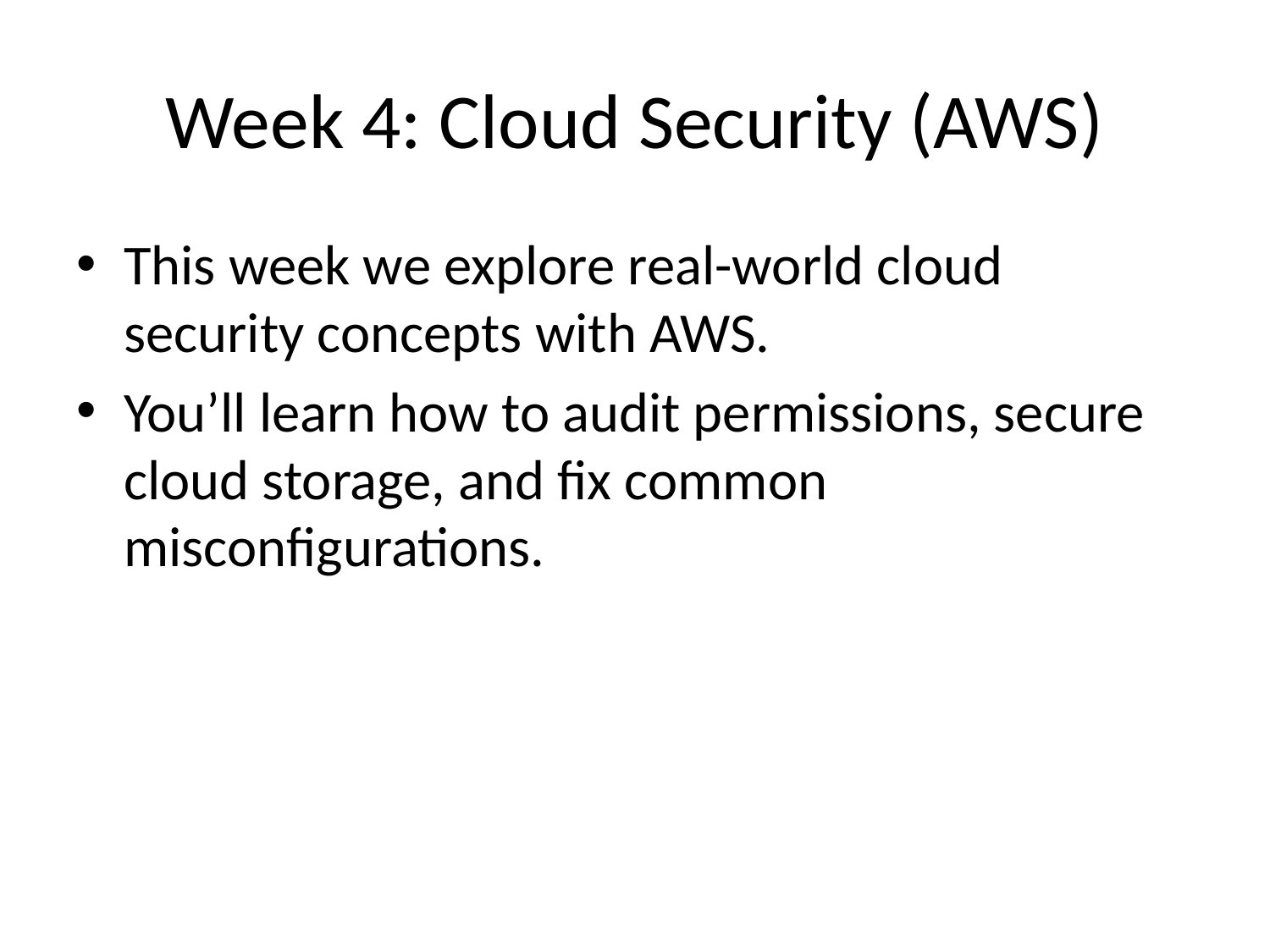

# Week 4: Cloud Security (AWS)
This week we explore real-world cloud security concepts with AWS.
You’ll learn how to audit permissions, secure cloud storage, and fix common misconfigurations.